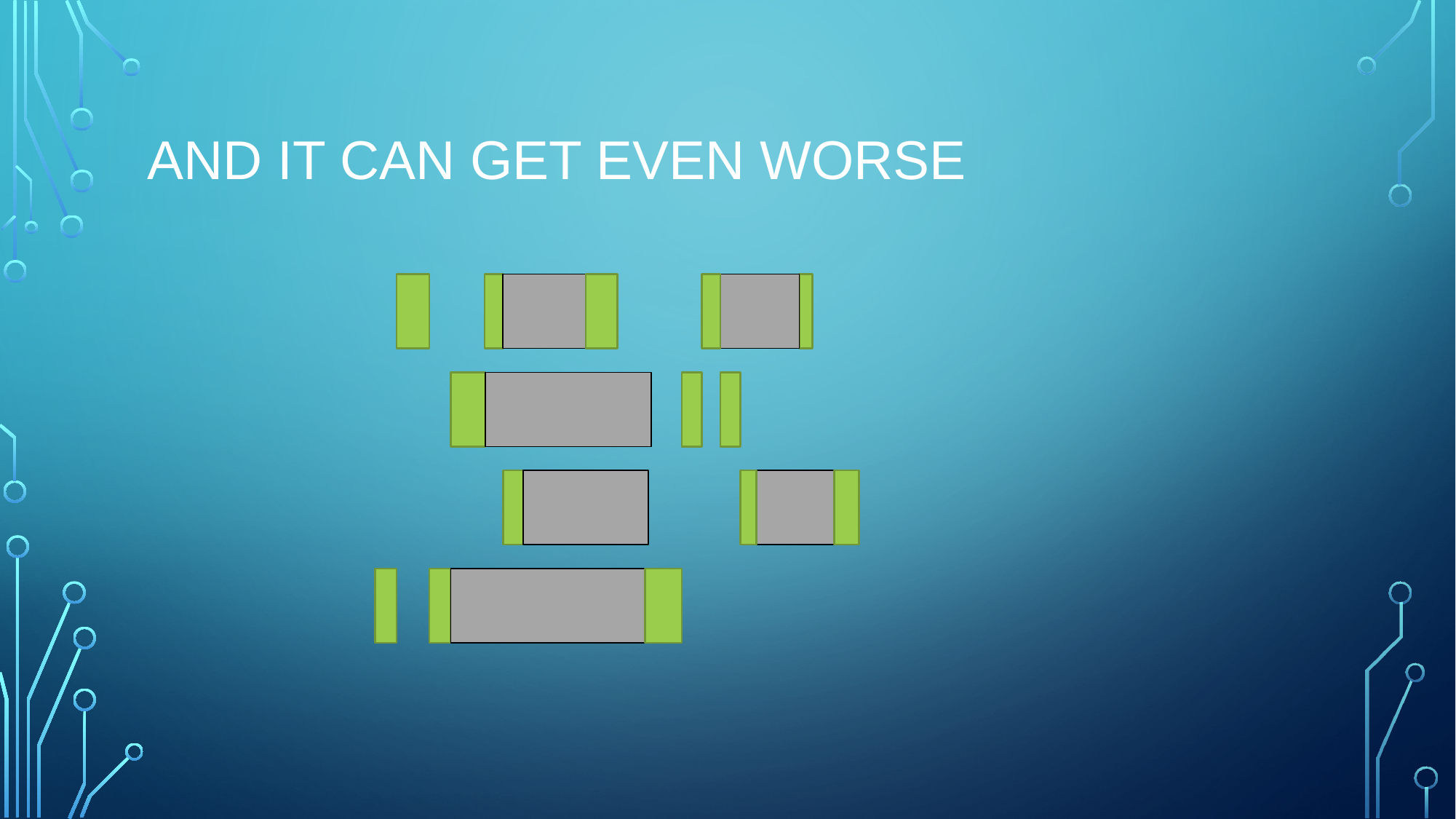

# And it can get even worse